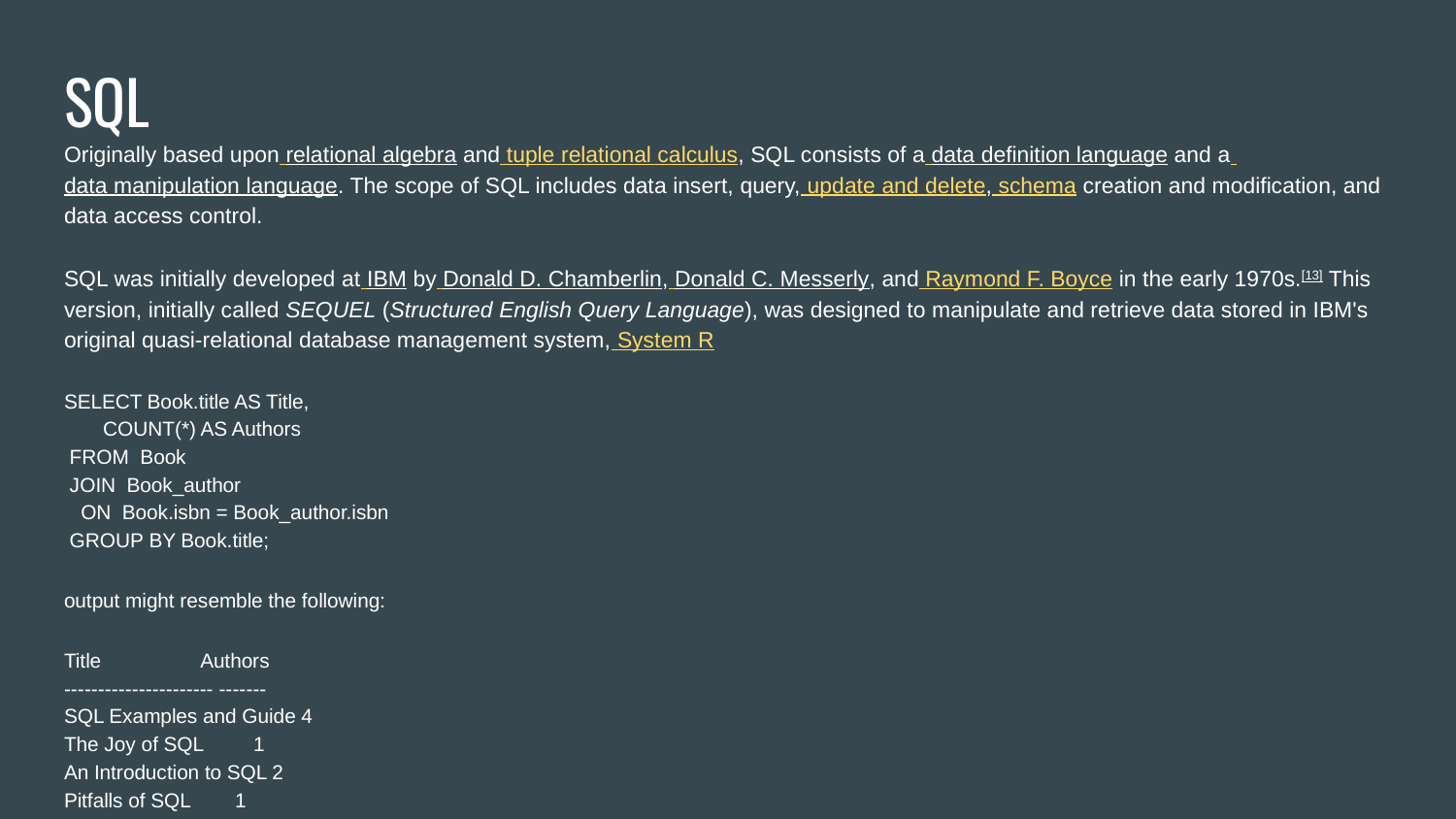

# SQL
Originally based upon relational algebra and tuple relational calculus, SQL consists of a data definition language and a data manipulation language. The scope of SQL includes data insert, query, update and delete, schema creation and modification, and data access control.
SQL was initially developed at IBM by Donald D. Chamberlin, Donald C. Messerly, and Raymond F. Boyce in the early 1970s.[13] This version, initially called SEQUEL (Structured English Query Language), was designed to manipulate and retrieve data stored in IBM's original quasi-relational database management system, System R
SELECT Book.title AS Title,
       COUNT(*) AS Authors
 FROM  Book
 JOIN  Book_author
   ON  Book.isbn = Book_author.isbn
 GROUP BY Book.title;
output might resemble the following:
Title                  Authors
---------------------- -------
SQL Examples and Guide 4
The Joy of SQL         1
An Introduction to SQL 2
Pitfalls of SQL        1